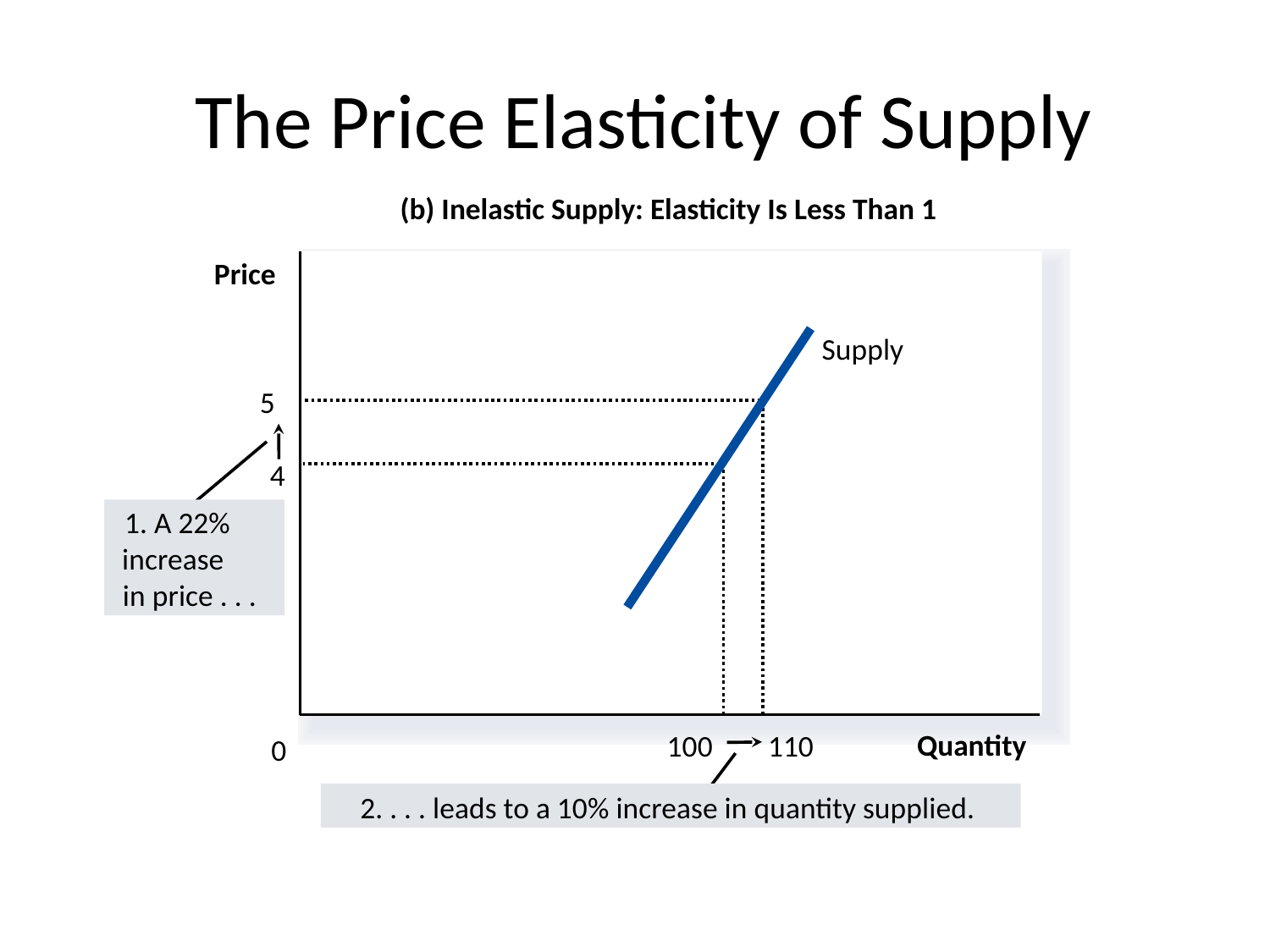

# The Price Elasticity of Supply
(b) Inelastic Supply: Elasticity Is Less Than 1

Price

Supply
 5

110

1. A 22%
increase
in price . . .
4

100
Quantity
0

2. . . . leads to a 10% increase in quantity supplied.